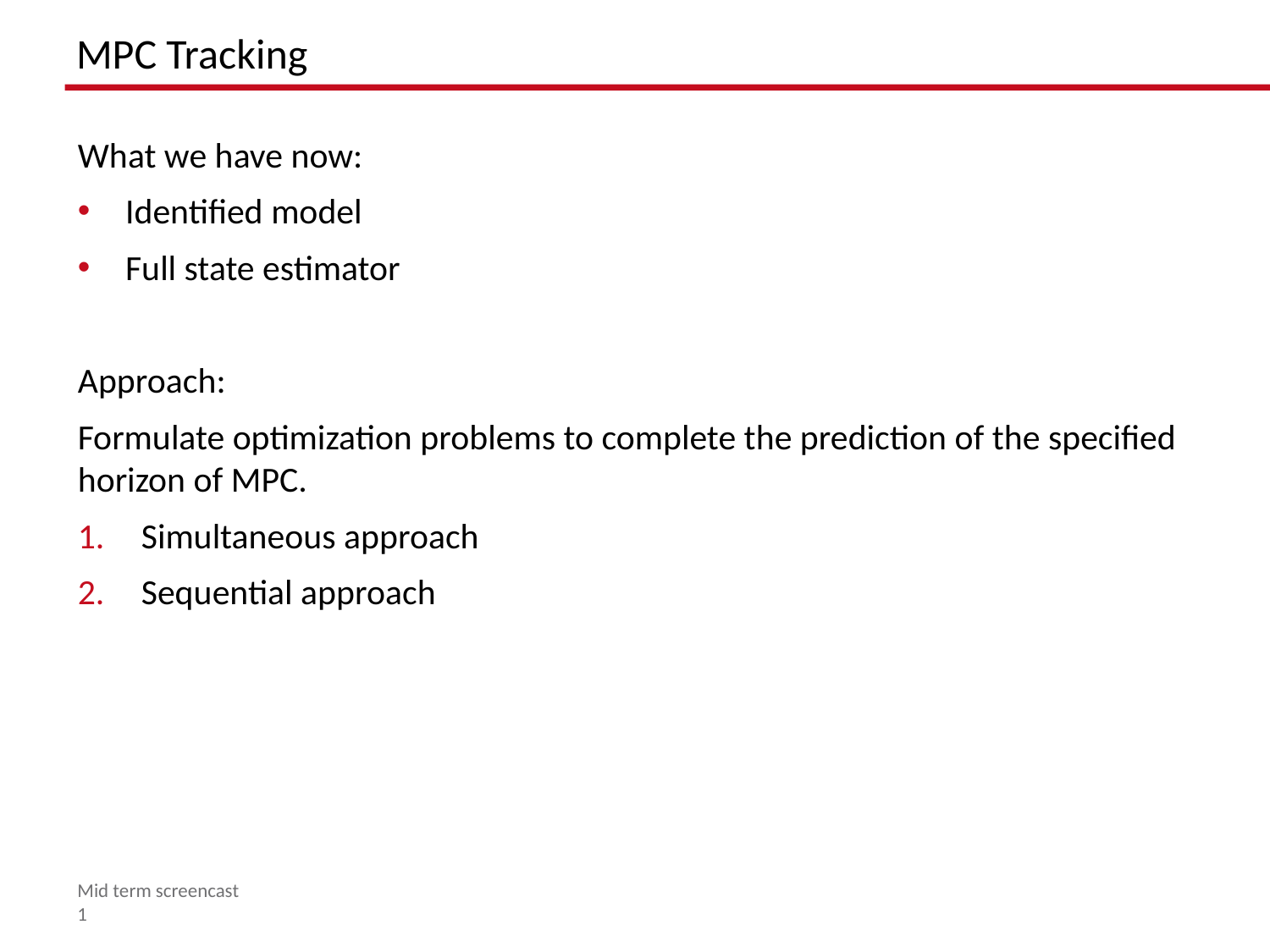

# MPC Tracking
What we have now:
Identified model
Full state estimator

Approach:
Formulate optimization problems to complete the prediction of the specified horizon of MPC.
Simultaneous approach
Sequential approach